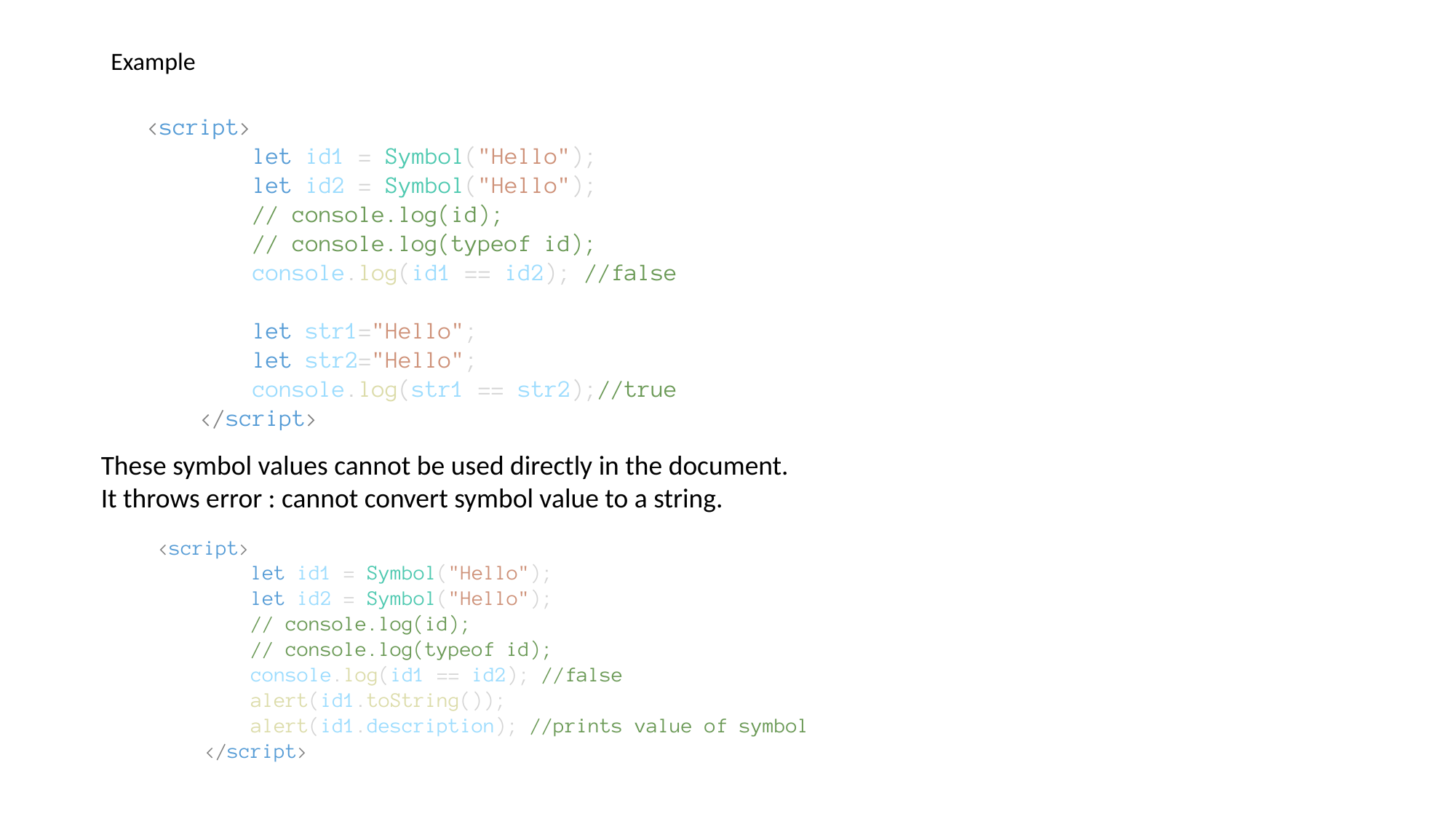

# Example
<script>
        let id1 = Symbol("Hello");
        let id2 = Symbol("Hello");
        // console.log(id);
        // console.log(typeof id);
        console.log(id1 == id2); //false
        let str1="Hello";
        let str2="Hello";
        console.log(str1 == str2);//true
    </script>
These symbol values cannot be used directly in the document.
It throws error : cannot convert symbol value to a string.
<script>
        let id1 = Symbol("Hello");
        let id2 = Symbol("Hello");
        // console.log(id);
        // console.log(typeof id);
        console.log(id1 == id2); //false
        alert(id1.toString());
        alert(id1.description); //prints value of symbol
    </script>